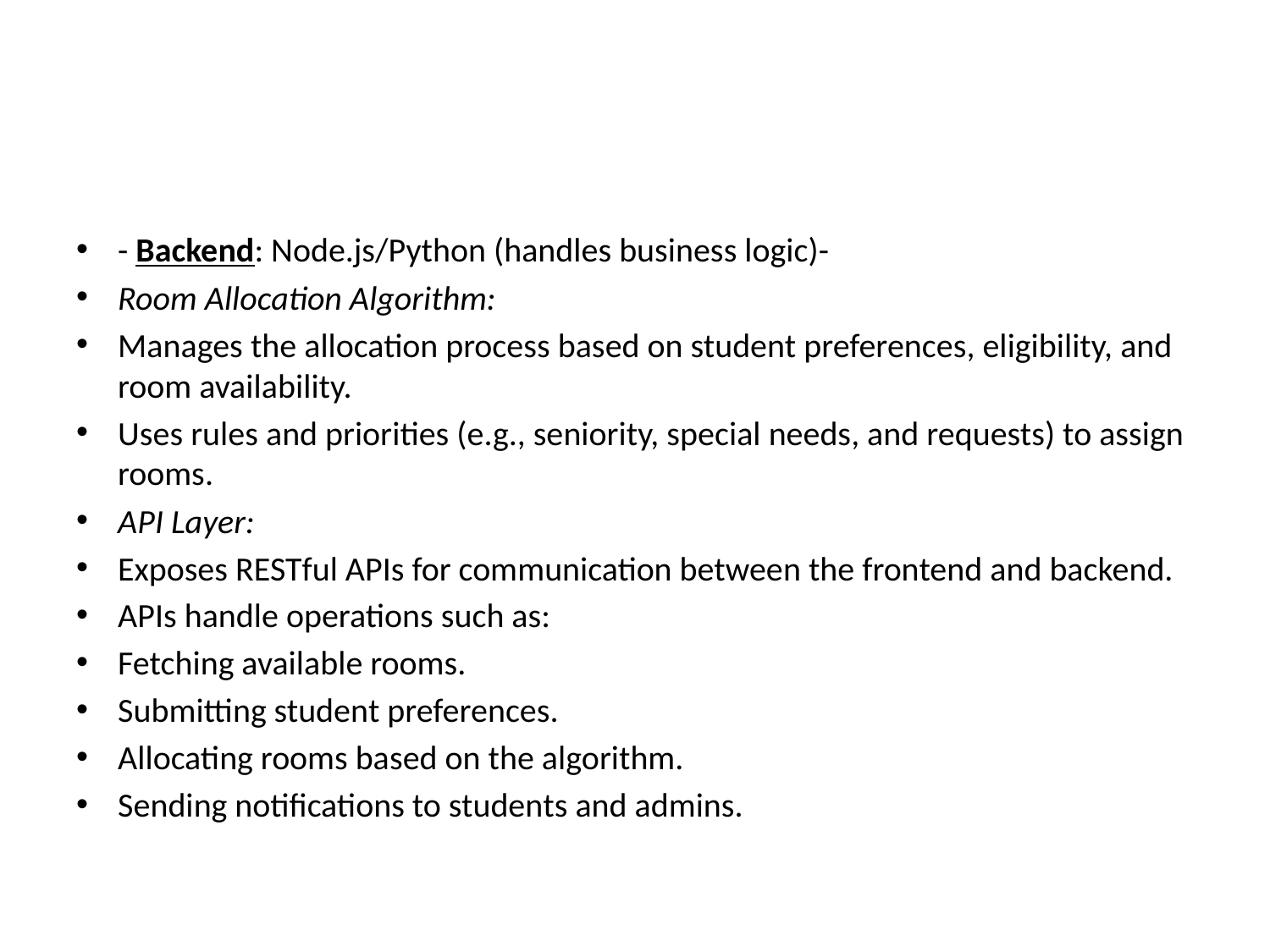

#
- Backend: Node.js/Python (handles business logic)-
Room Allocation Algorithm:
Manages the allocation process based on student preferences, eligibility, and room availability.
Uses rules and priorities (e.g., seniority, special needs, and requests) to assign rooms.
API Layer:
Exposes RESTful APIs for communication between the frontend and backend.
APIs handle operations such as:
Fetching available rooms.
Submitting student preferences.
Allocating rooms based on the algorithm.
Sending notifications to students and admins.